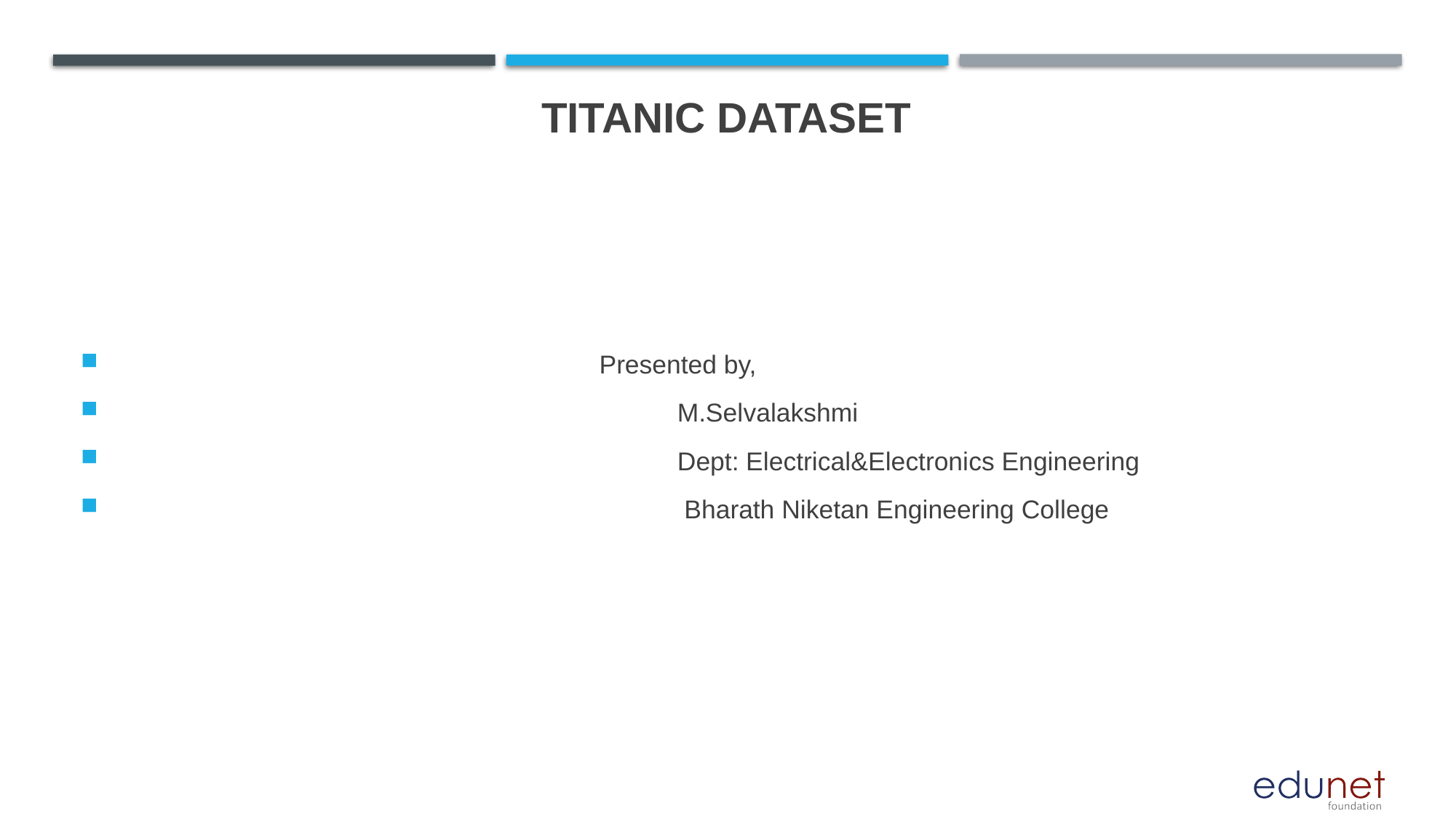

# Titanic dataset
                                                                    Presented by,
                                                                               M.Selvalakshmi
                                                                               Dept: Electrical&Electronics Engineering
                                                                                Bharath Niketan Engineering College